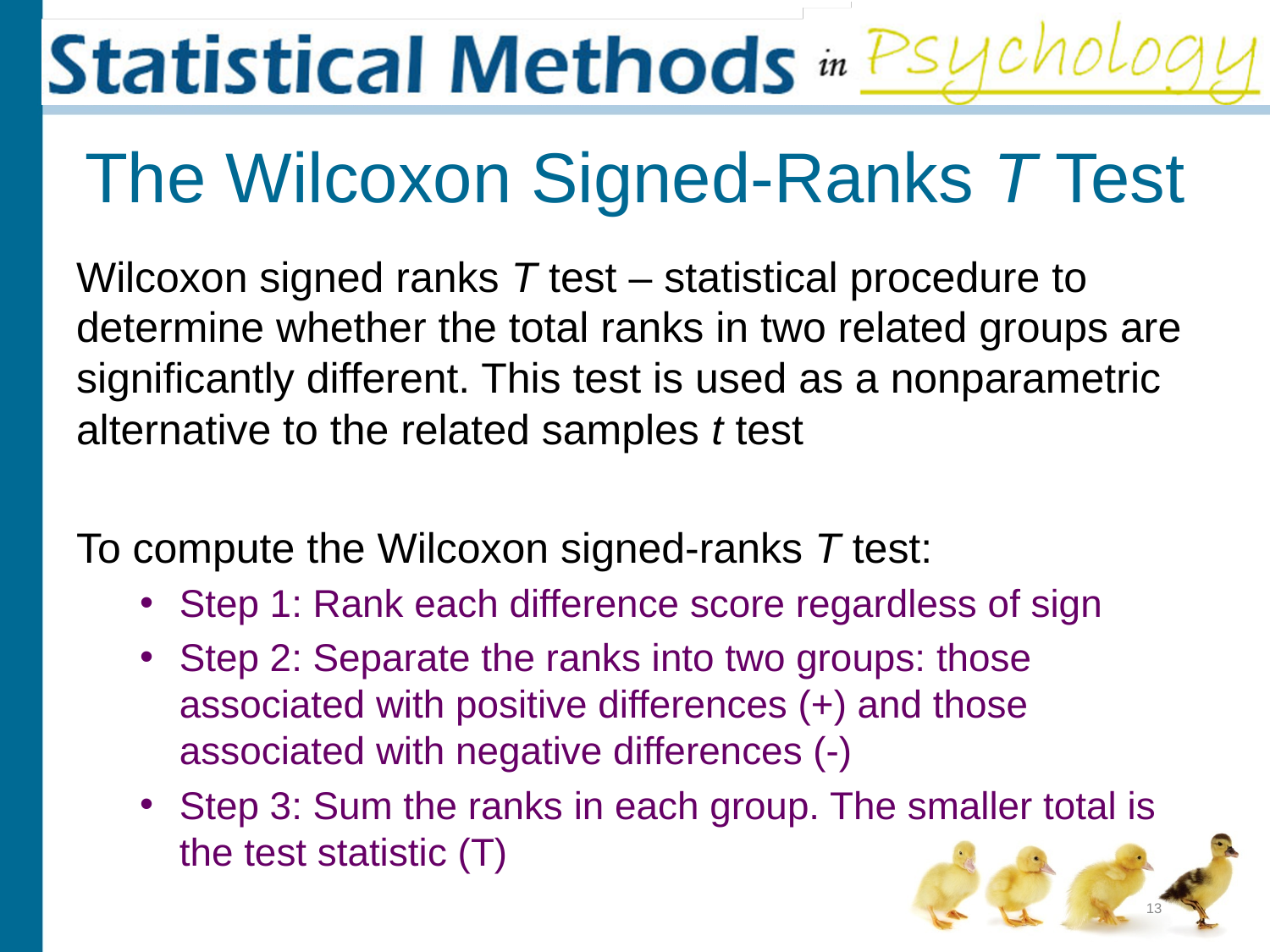

# The Wilcoxon Signed-Ranks T Test
Wilcoxon signed ranks T test – statistical procedure to determine whether the total ranks in two related groups are significantly different. This test is used as a nonparametric alternative to the related samples t test

To compute the Wilcoxon signed-ranks T test:
Step 1: Rank each difference score regardless of sign
Step 2: Separate the ranks into two groups: those associated with positive differences (+) and those associated with negative differences (-)
Step 3: Sum the ranks in each group. The smaller total is the test statistic (T)
13